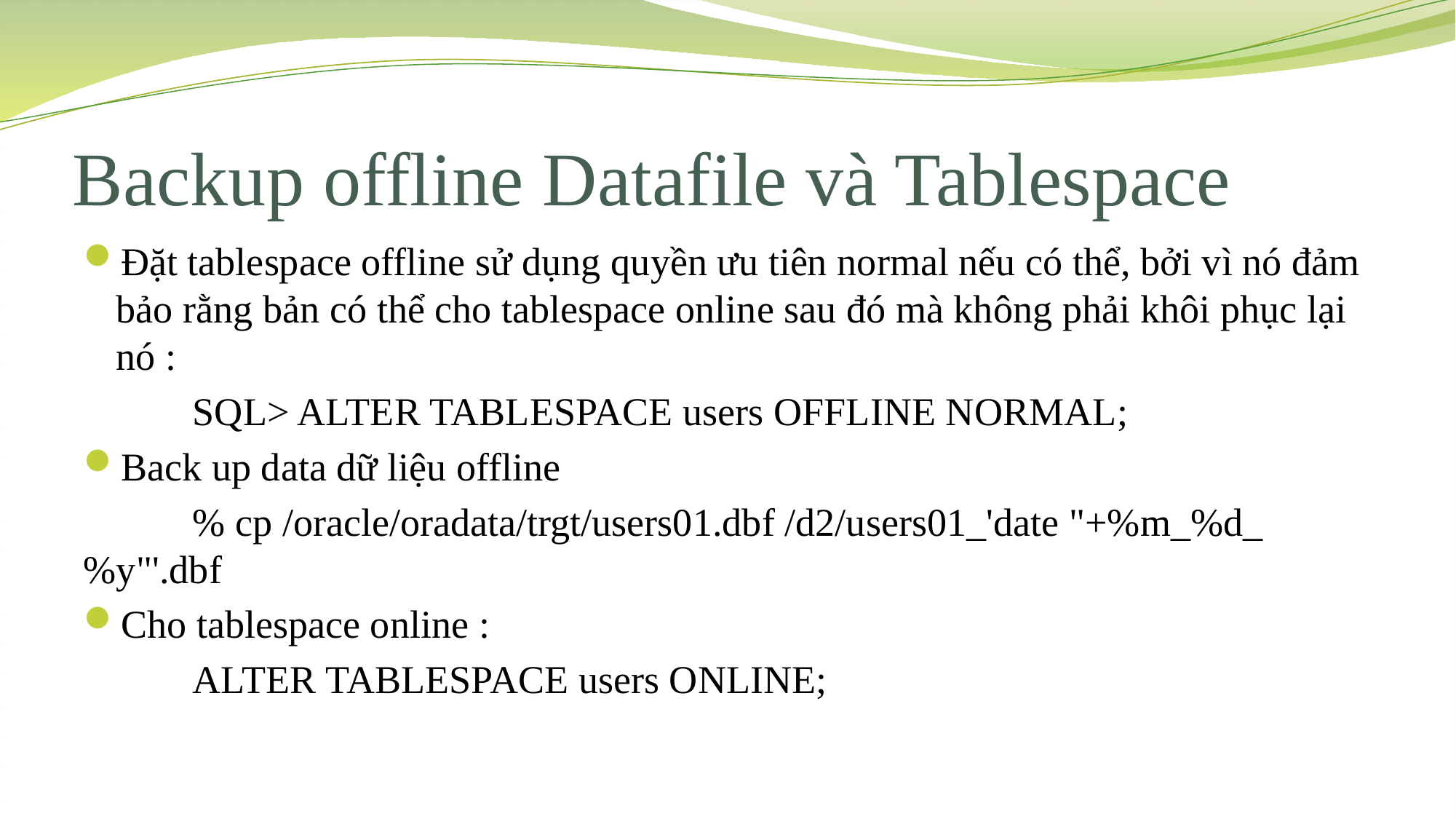

# Backup offline Datafile và Tablespace
Đặt tablespace offline sử dụng quyền ưu tiên normal nếu có thể, bởi vì nó đảm bảo rằng bản có thể cho tablespace online sau đó mà không phải khôi phục lại nó :
   	SQL> ALTER TABLESPACE users OFFLINE NORMAL;
Back up data dữ liệu offline
   	% cp /oracle/oradata/trgt/users01.dbf /d2/users01_'date "+%m_%d_%y"'.dbf
Cho tablespace online :
   	ALTER TABLESPACE users ONLINE;